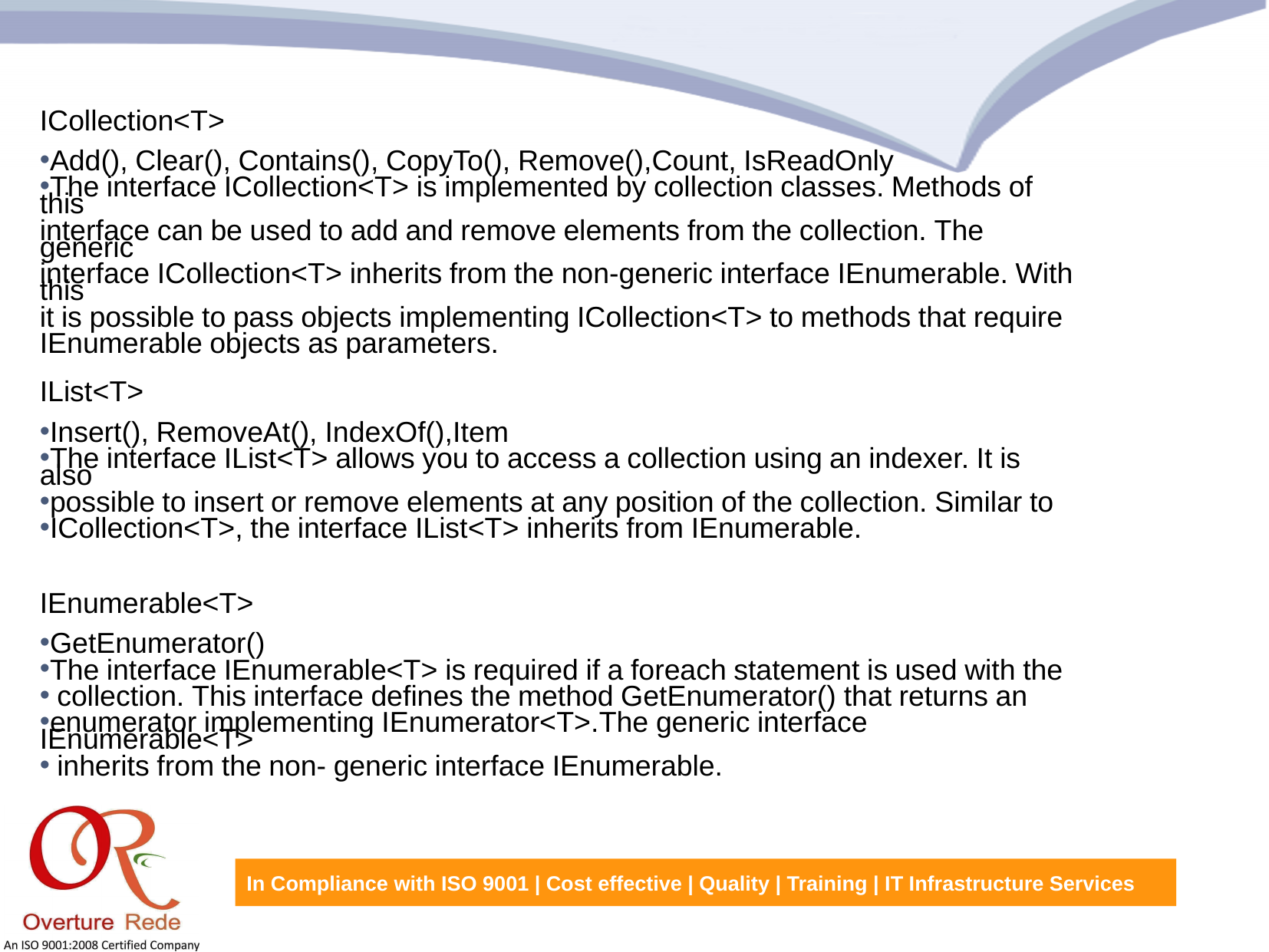

ICollection<T>
Add(), Clear(), Contains(), CopyTo(), Remove(),Count, IsReadOnly
The interface ICollection<T> is implemented by collection classes. Methods of this
interface can be used to add and remove elements from the collection. The generic
interface ICollection<T> inherits from the non-generic interface IEnumerable. With this
it is possible to pass objects implementing ICollection<T> to methods that require
IEnumerable objects as parameters.
IList<T>
Insert(), RemoveAt(), IndexOf(),Item
The interface IList<T> allows you to access a collection using an indexer. It is also
possible to insert or remove elements at any position of the collection. Similar to
ICollection<T>, the interface IList<T> inherits from IEnumerable.

IEnumerable<T>
GetEnumerator()
The interface IEnumerable<T> is required if a foreach statement is used with the
 collection. This interface defines the method GetEnumerator() that returns an
enumerator implementing IEnumerator<T>.The generic interface IEnumerable<T>
 inherits from the non- generic interface IEnumerable.